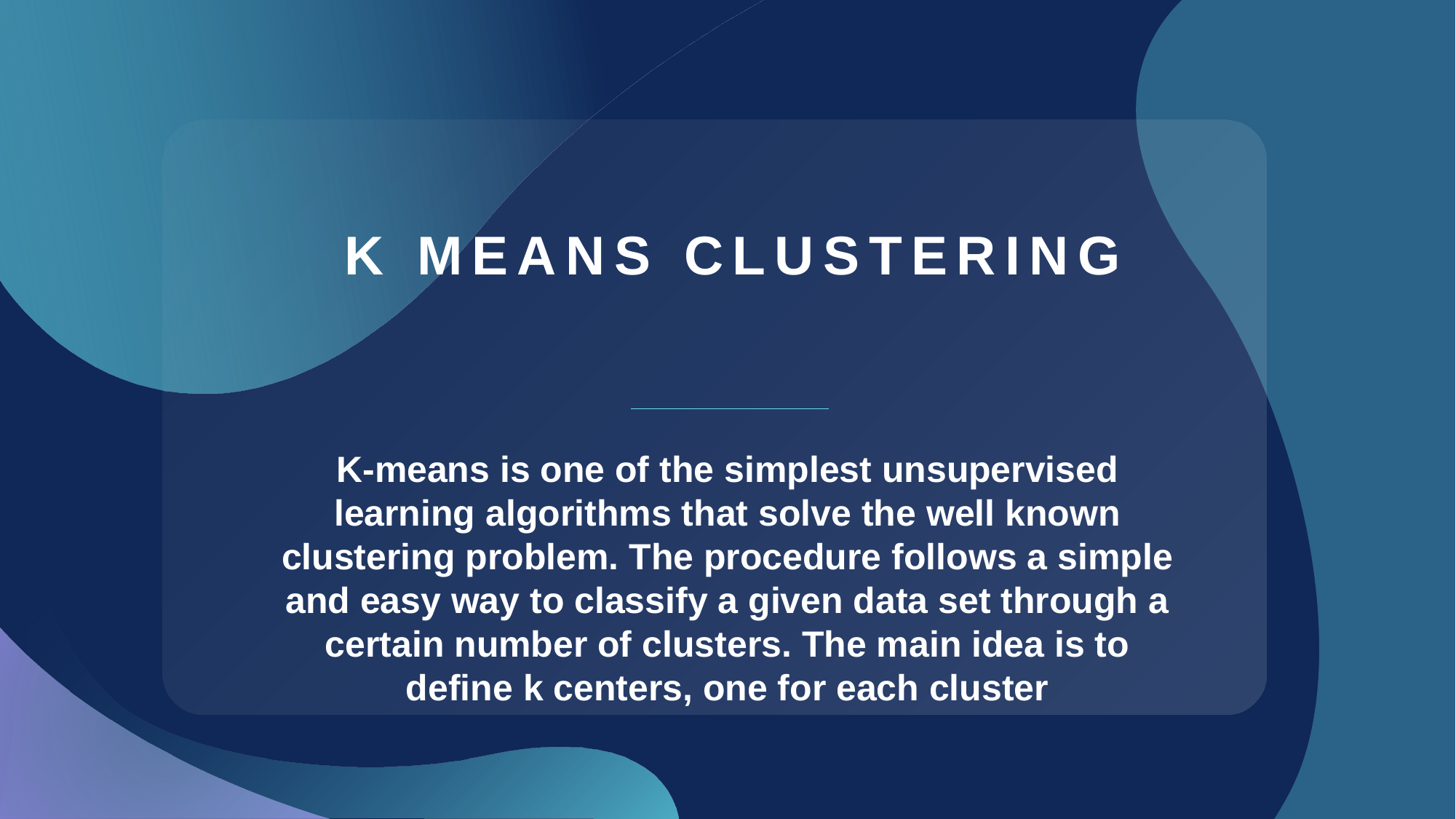

# K means clustering
K-means is one of the simplest unsupervised learning algorithms that solve the well known clustering problem. The procedure follows a simple and easy way to classify a given data set through a certain number of clusters. The main idea is to define k centers, one for each cluster